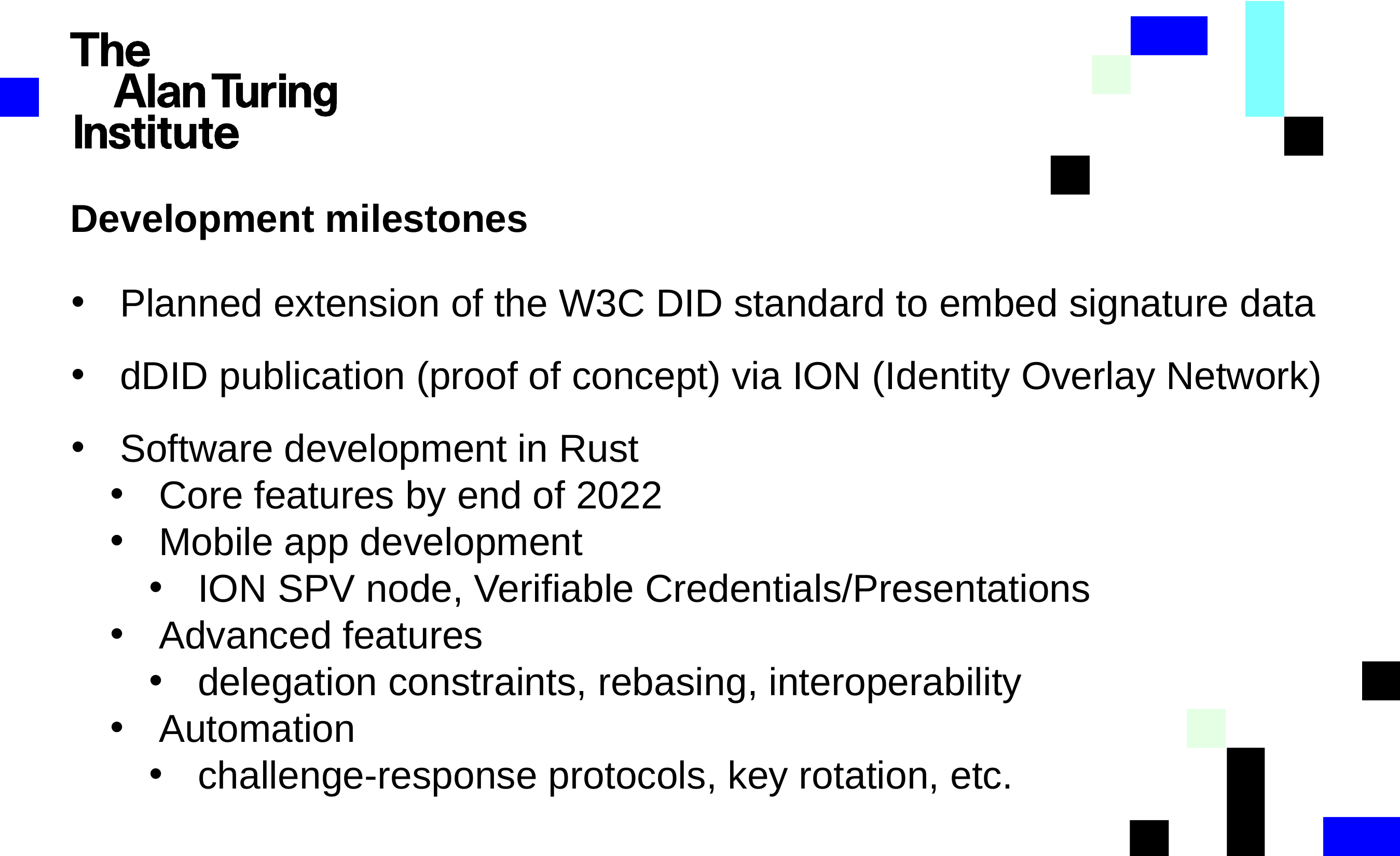

Development milestones
Planned extension of the W3C DID standard to embed signature data

dDID publication (proof of concept) via ION (Identity Overlay Network)

Software development in Rust
Core features by end of 2022
Mobile app development
ION SPV node, Verifiable Credentials/Presentations
Advanced features
delegation constraints, rebasing, interoperability
Automation
challenge-response protocols, key rotation, etc.